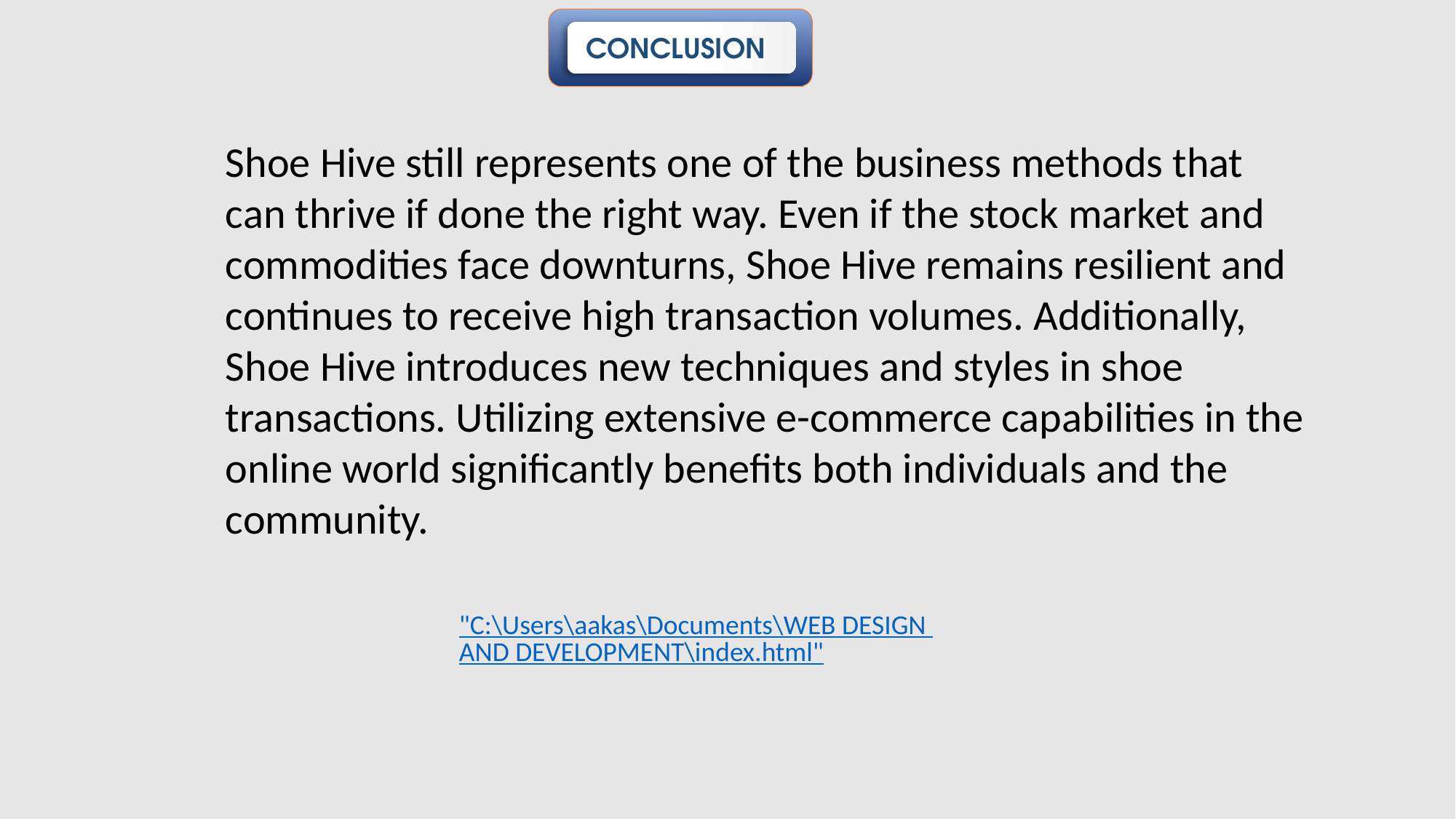

CONCLUSION
Shoe Hive still represents one of the business methods that can thrive if done the right way. Even if the stock market and commodities face downturns, Shoe Hive remains resilient and continues to receive high transaction volumes. Additionally, Shoe Hive introduces new techniques and styles in shoe transactions. Utilizing extensive e-commerce capabilities in the online world significantly benefits both individuals and the community.
"C:\Users\aakas\Documents\WEB DESIGN AND DEVELOPMENT\index.html"